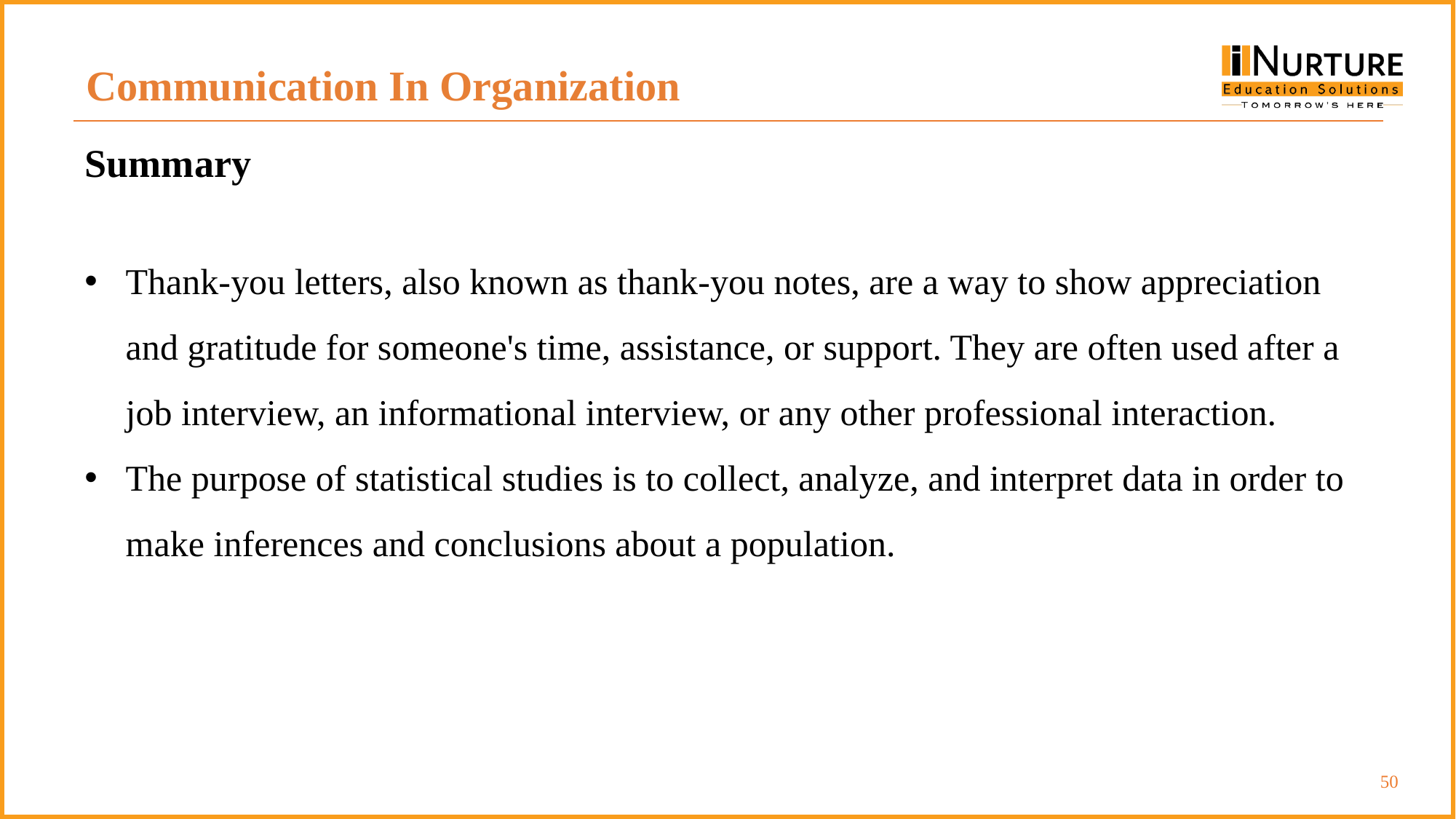

Communication In Organization
Summary
Thank-you letters, also known as thank-you notes, are a way to show appreciation and gratitude for someone's time, assistance, or support. They are often used after a job interview, an informational interview, or any other professional interaction.
The purpose of statistical studies is to collect, analyze, and interpret data in order to make inferences and conclusions about a population.
50